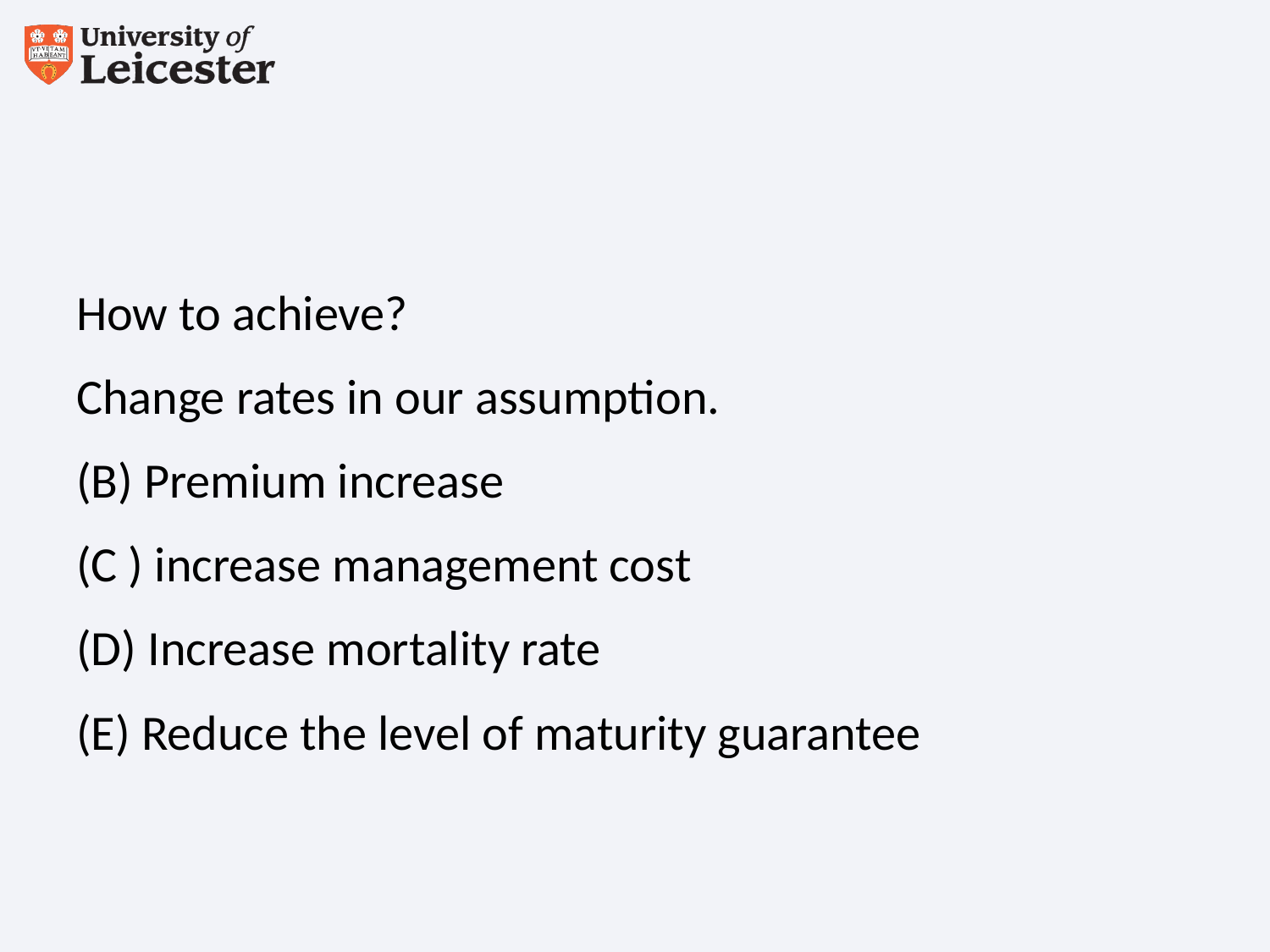

#
How to achieve?
Change rates in our assumption.
(B) Premium increase
(C ) increase management cost
(D) Increase mortality rate
(E) Reduce the level of maturity guarantee